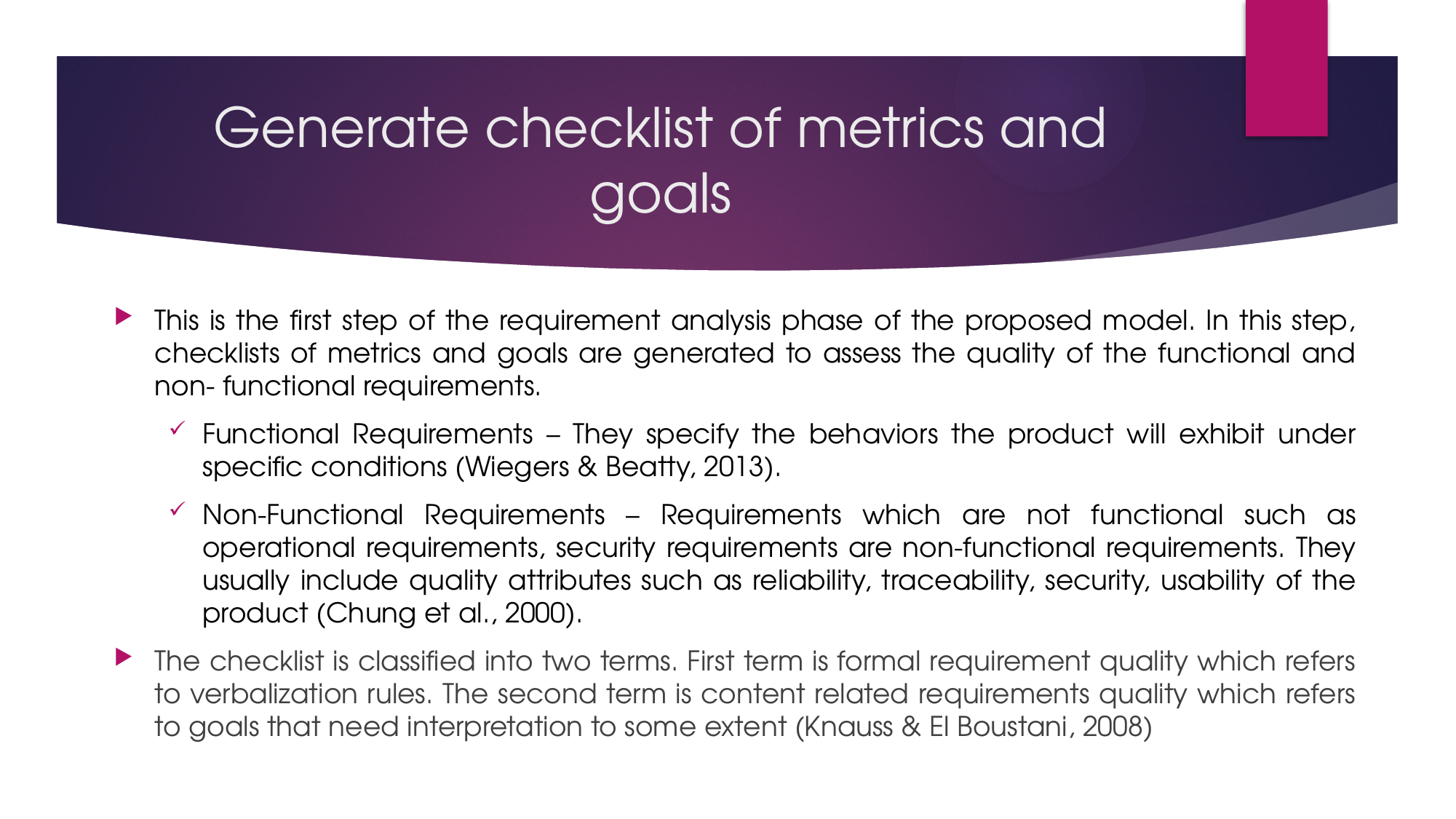

# Generate checklist of metrics and goals
This is the first step of the requirement analysis phase of the proposed model. In this step, checklists of metrics and goals are generated to assess the quality of the functional and non- functional requirements.
Functional Requirements – They specify the behaviors the product will exhibit under specific conditions (Wiegers & Beatty, 2013).
Non-Functional Requirements – Requirements which are not functional such as operational requirements, security requirements are non-functional requirements. They usually include quality attributes such as reliability, traceability, security, usability of the product (Chung et al., 2000).
The checklist is classified into two terms. First term is formal requirement quality which refers to verbalization rules. The second term is content related requirements quality which refers to goals that need interpretation to some extent (Knauss & El Boustani, 2008)